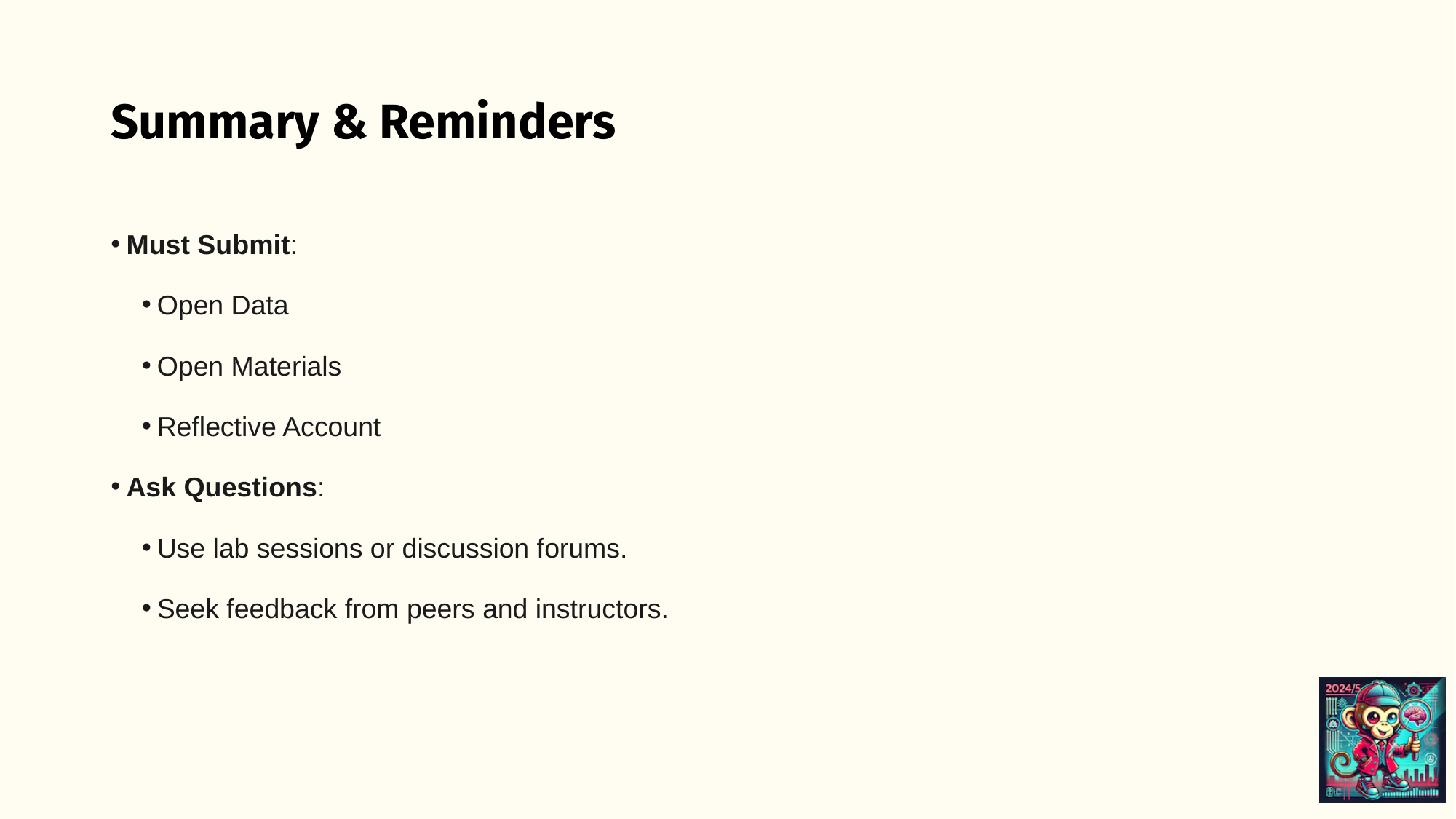

# Summary & Reminders
Must Submit:
Open Data
Open Materials
Reflective Account
Ask Questions:
Use lab sessions or discussion forums.
Seek feedback from peers and instructors.